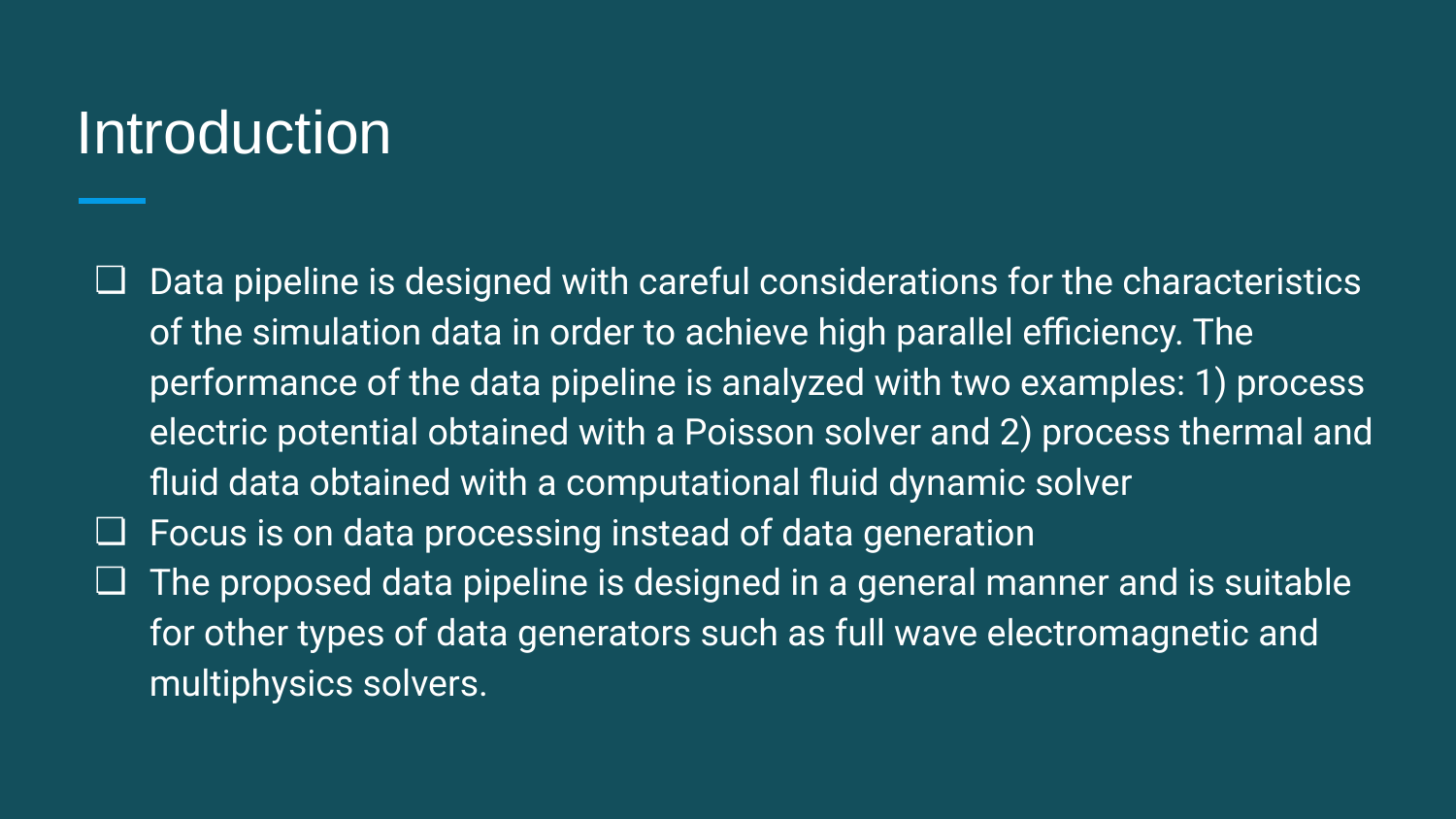

# Introduction
Data pipeline is designed with careful considerations for the characteristics of the simulation data in order to achieve high parallel efficiency. The performance of the data pipeline is analyzed with two examples: 1) process electric potential obtained with a Poisson solver and 2) process thermal and fluid data obtained with a computational fluid dynamic solver
Focus is on data processing instead of data generation
The proposed data pipeline is designed in a general manner and is suitable for other types of data generators such as full wave electromagnetic and multiphysics solvers.